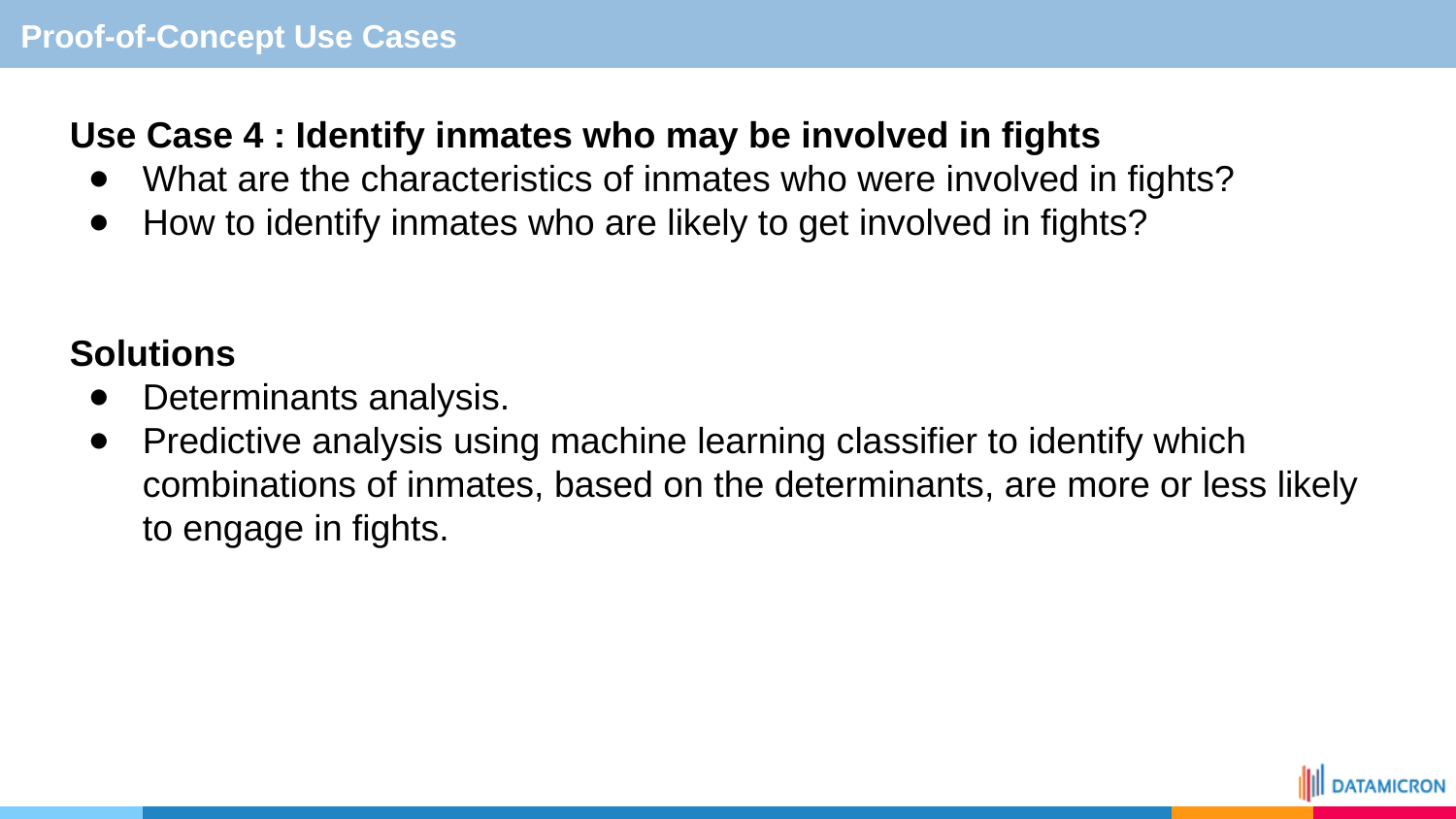

Proof-of-Concept Use Cases
Use Case 4 : Identify inmates who may be involved in fights
What are the characteristics of inmates who were involved in fights?
How to identify inmates who are likely to get involved in fights?

Solutions
Determinants analysis.
Predictive analysis using machine learning classifier to identify which combinations of inmates, based on the determinants, are more or less likely to engage in fights.